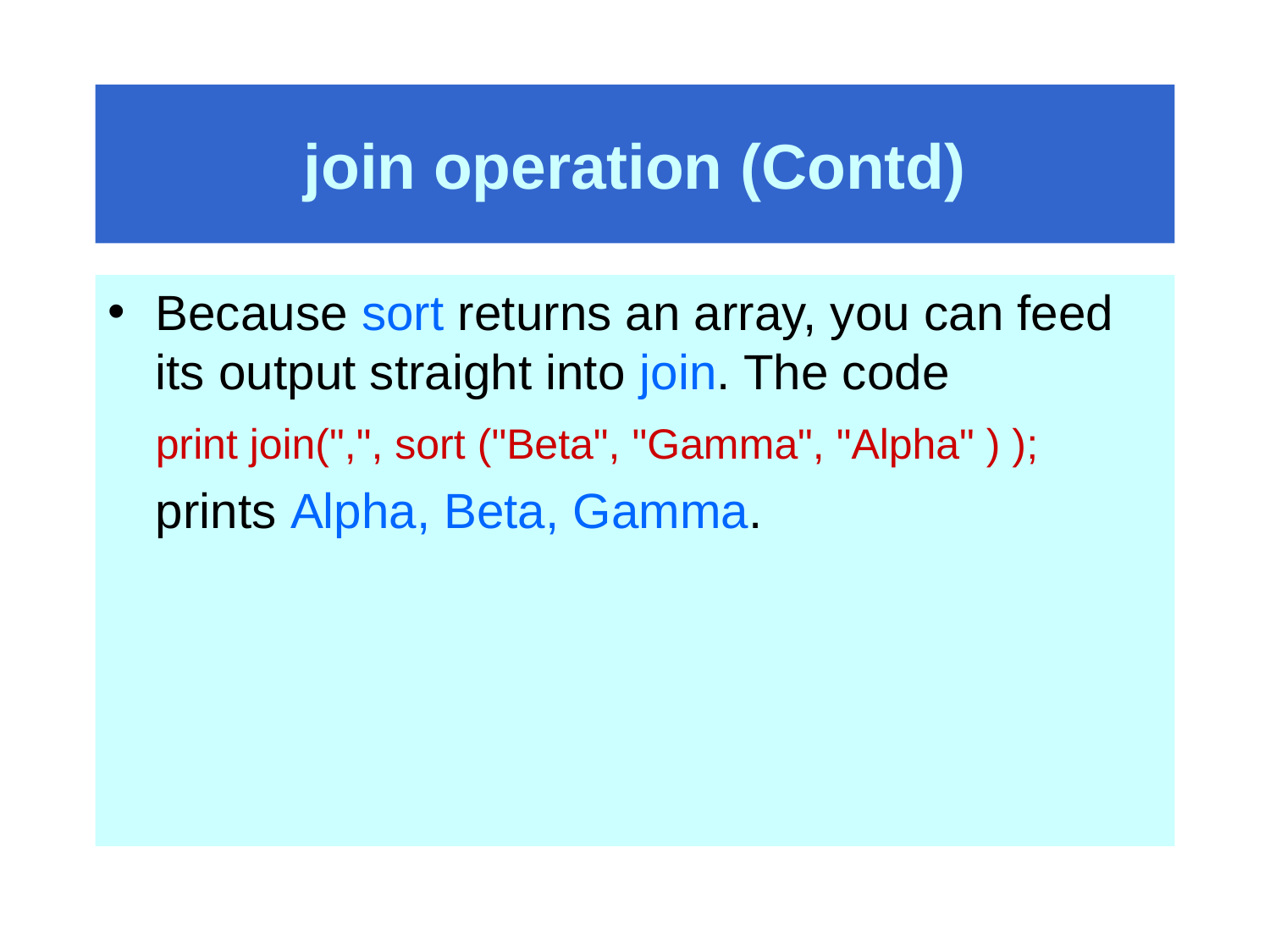

# join operation (Contd)
Because sort returns an array, you can feed its output straight into join. The code
	print join(",", sort ("Beta", "Gamma", "Alpha" ) );
	prints Alpha, Beta, Gamma.